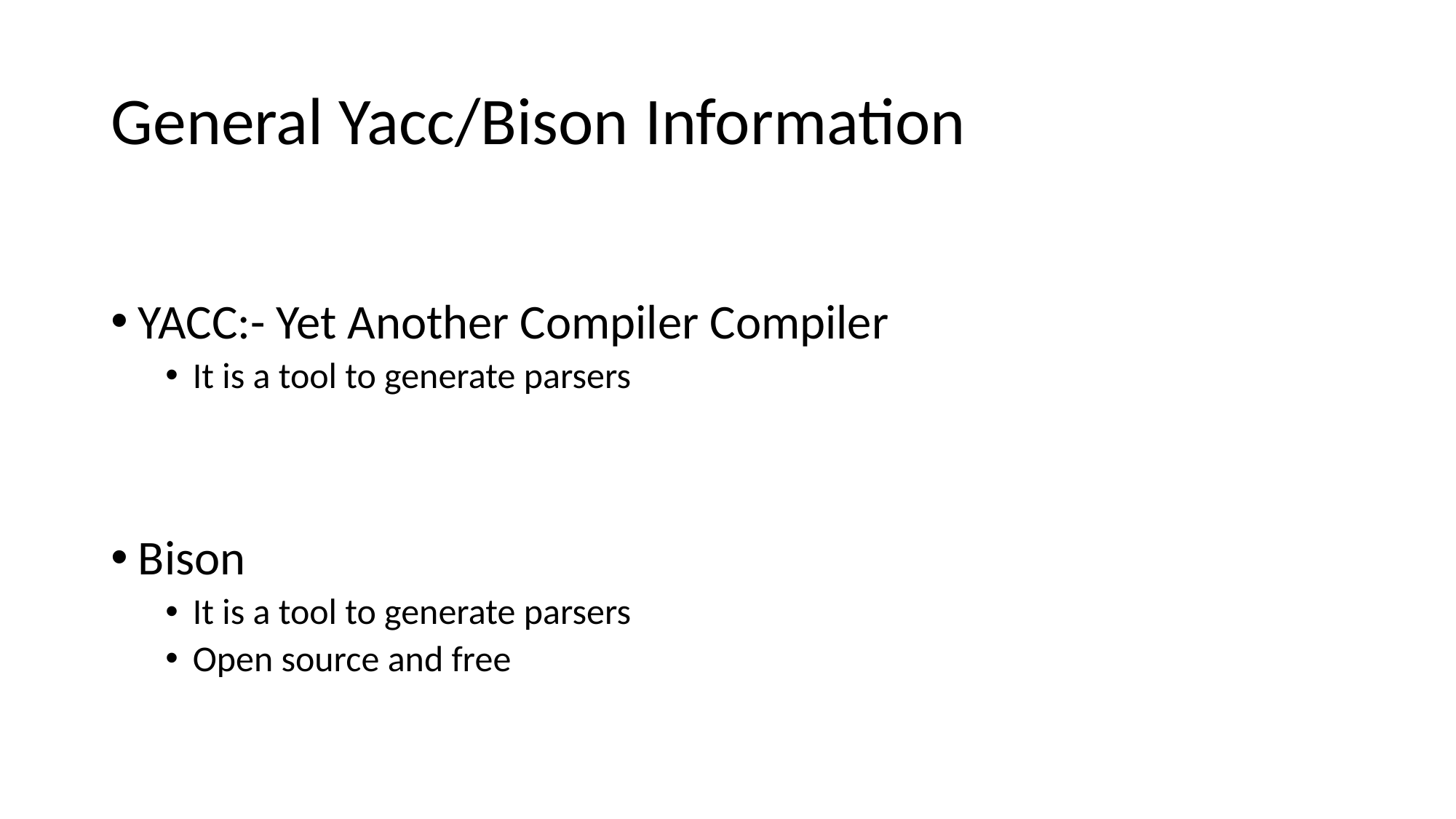

# General Yacc/Bison Information

YACC:- Yet Another Compiler Compiler
It is a tool to generate parsers

Bison
It is a tool to generate parsers
Open source and free